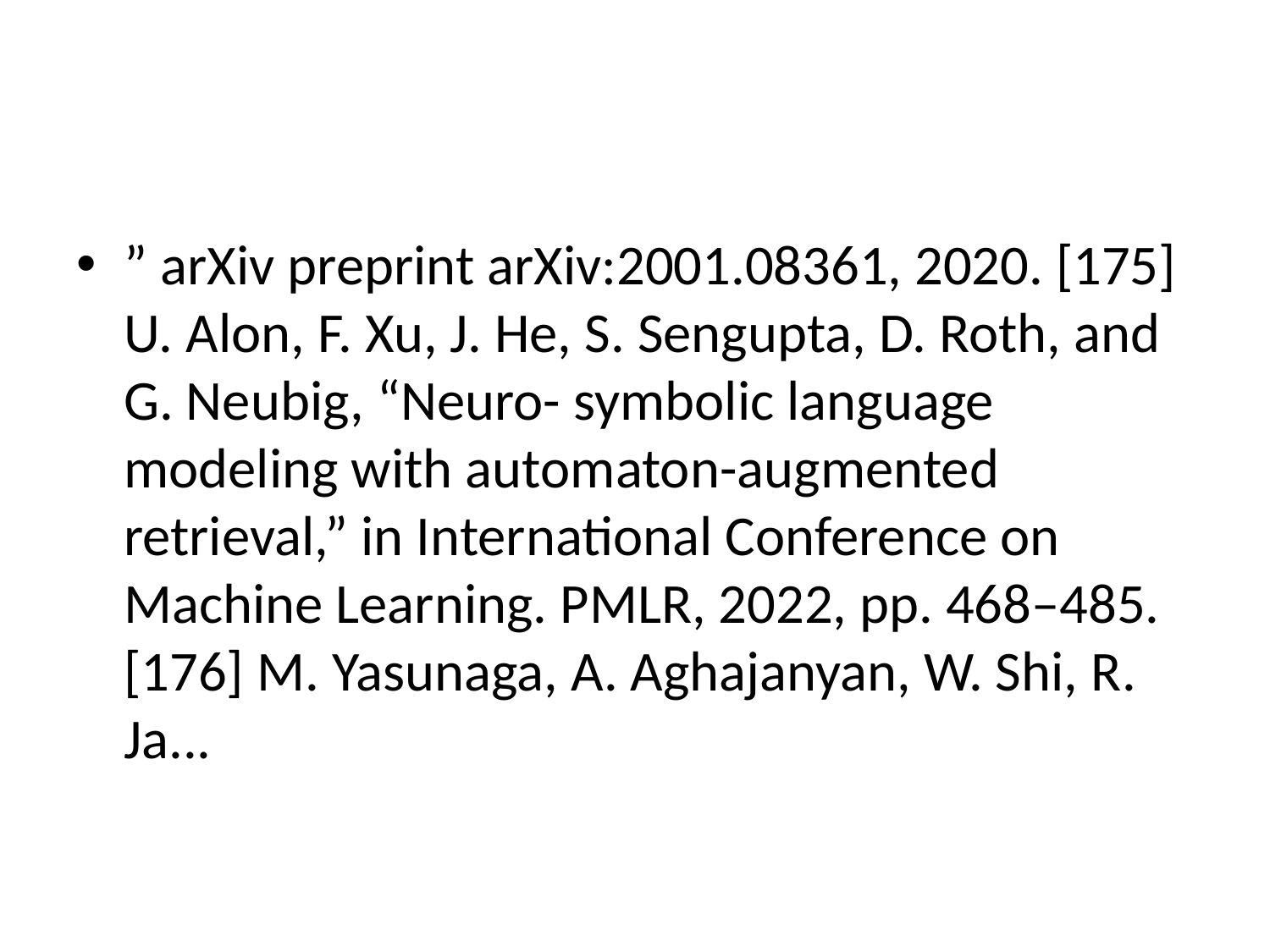

#
” arXiv preprint arXiv:2001.08361, 2020. [175] U. Alon, F. Xu, J. He, S. Sengupta, D. Roth, and G. Neubig, “Neuro- symbolic language modeling with automaton-augmented retrieval,” in International Conference on Machine Learning. PMLR, 2022, pp. 468–485. [176] M. Yasunaga, A. Aghajanyan, W. Shi, R. Ja...